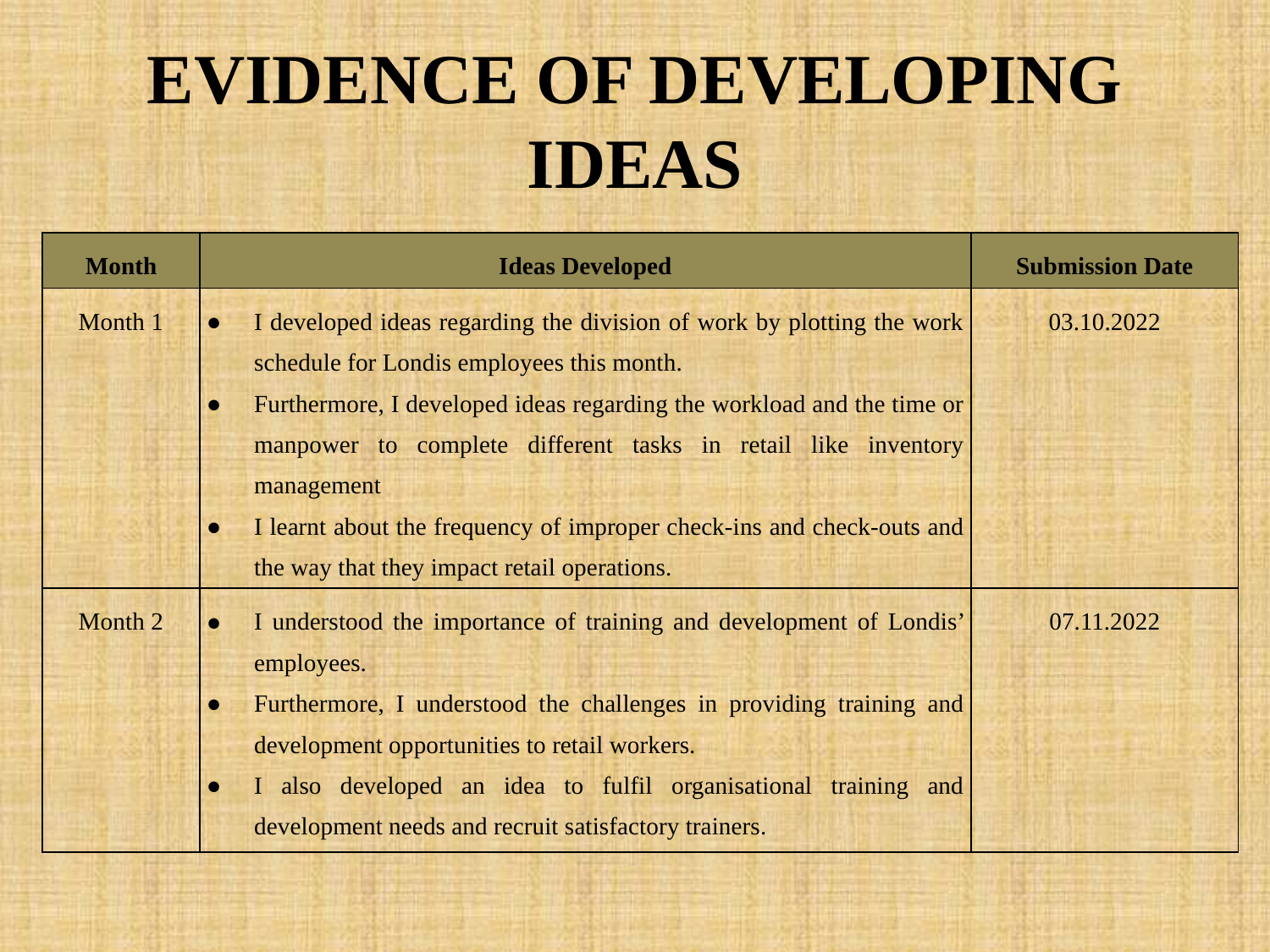

# EVIDENCE OF DEVELOPING IDEAS
| Month | Ideas Developed | Submission Date |
| --- | --- | --- |
| Month 1 | I developed ideas regarding the division of work by plotting the work schedule for Londis employees this month. Furthermore, I developed ideas regarding the workload and the time or manpower to complete different tasks in retail like inventory management I learnt about the frequency of improper check-ins and check-outs and the way that they impact retail operations. | 03.10.2022 |
| Month 2 | I understood the importance of training and development of Londis’ employees. Furthermore, I understood the challenges in providing training and development opportunities to retail workers. I also developed an idea to fulfil organisational training and development needs and recruit satisfactory trainers. | 07.11.2022 |